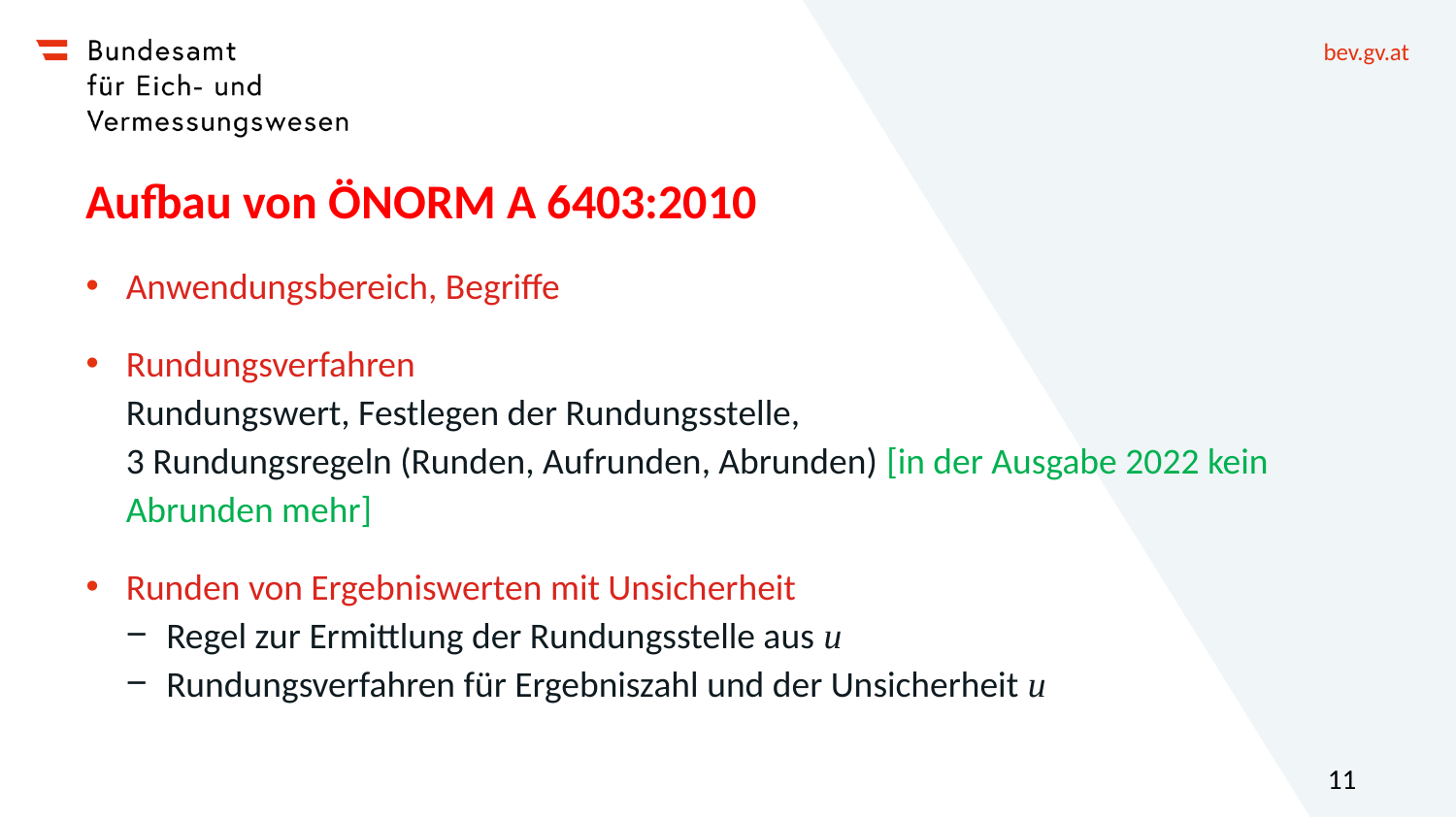

# Aufbau von ÖNORM A 6403:2010
Anwendungsbereich, Begriffe
Rundungsverfahren
Rundungswert, Festlegen der Rundungsstelle,
3 Rundungsregeln (Runden, Aufrunden, Abrunden) [in der Ausgabe 2022 kein Abrunden mehr]
Runden von Ergebniswerten mit Unsicherheit
Regel zur Ermittlung der Rundungsstelle aus u
Rundungsverfahren für Ergebniszahl und der Unsicherheit u

11